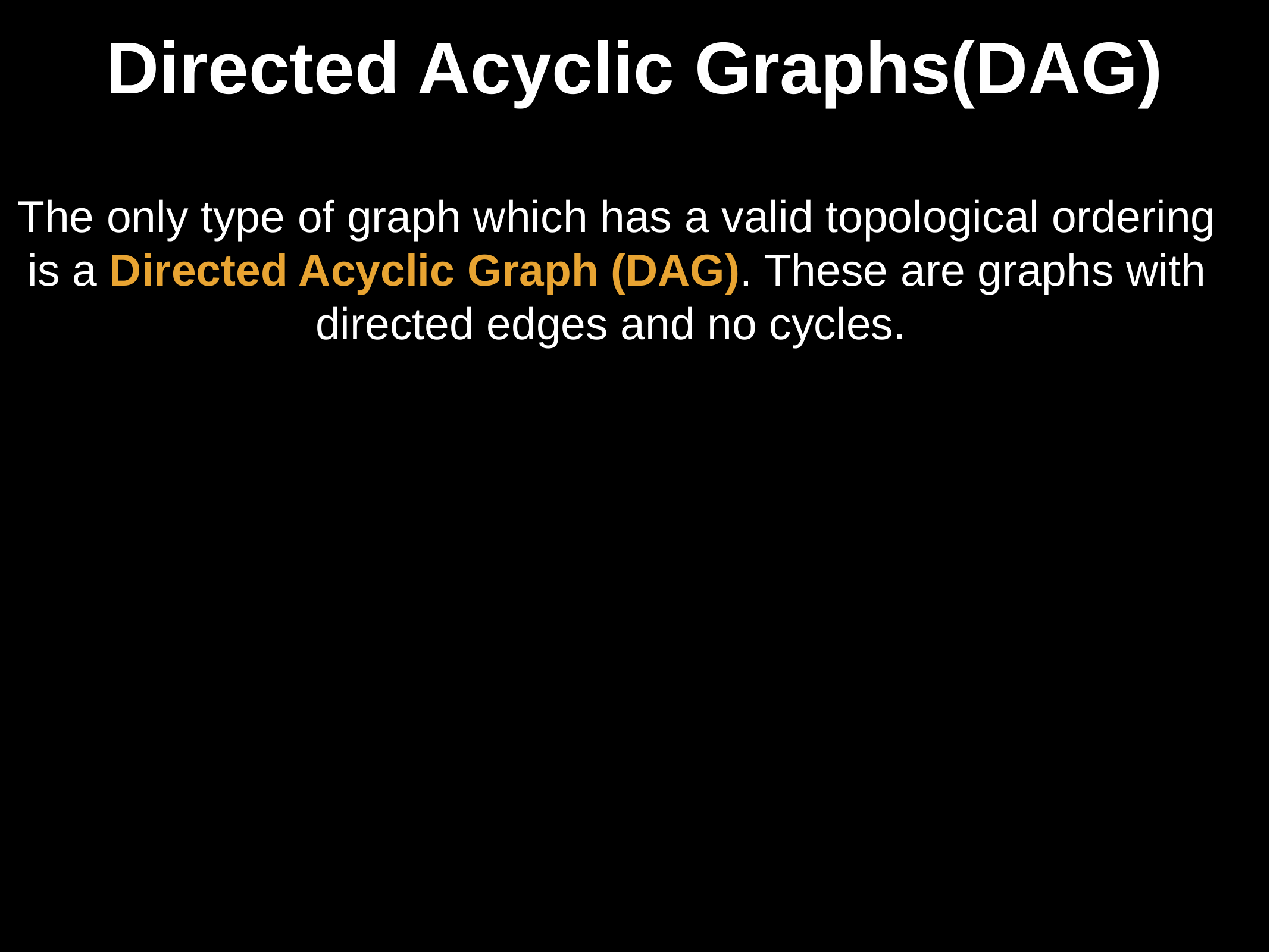

# Directed Acyclic Graphs(DAG)
The only type of graph which has a valid topological ordering is a Directed Acyclic Graph (DAG). These are graphs with directed edges and no cycles.